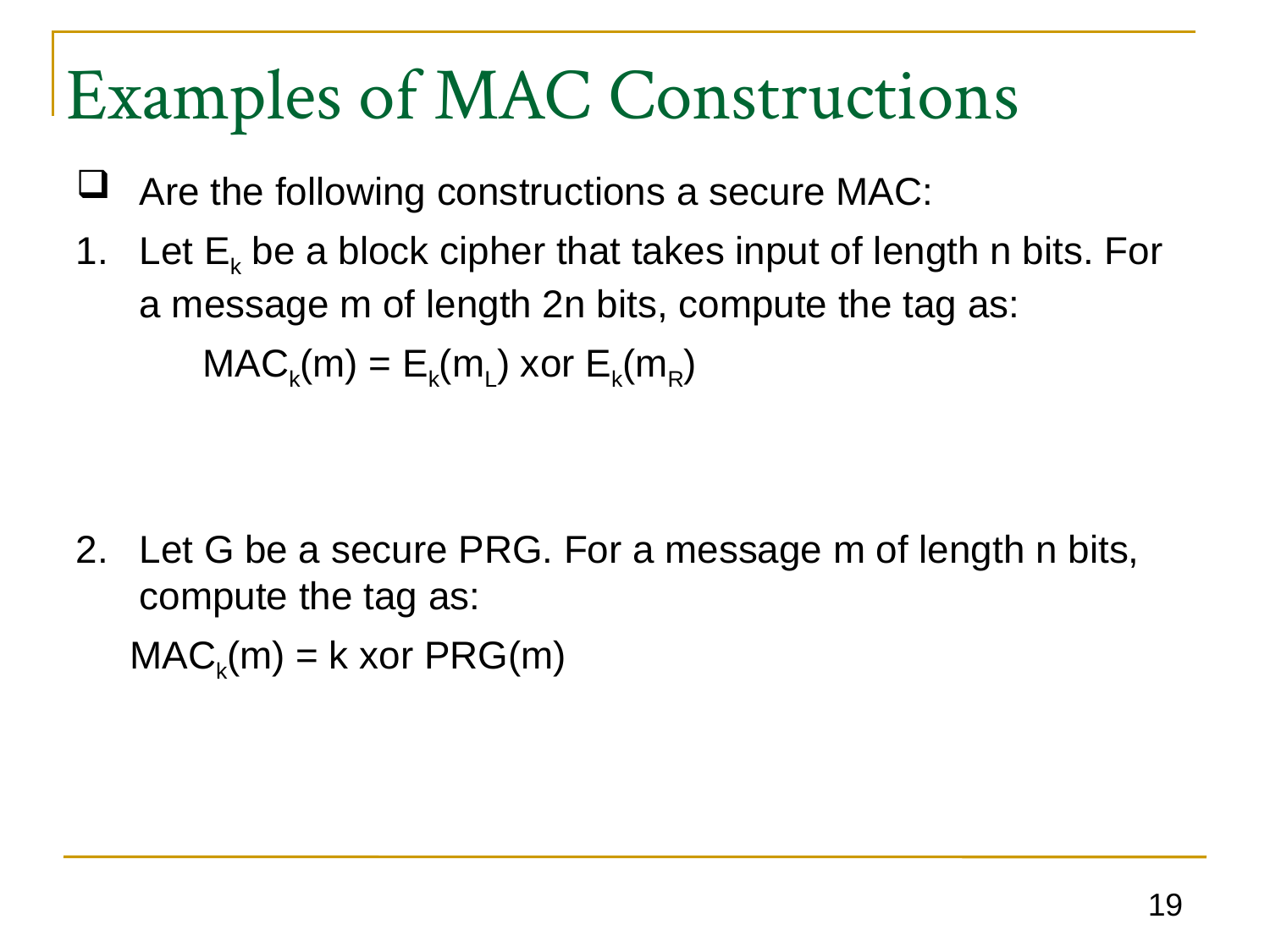

# Examples of MAC Constructions
Are the following constructions a secure MAC:
Let Ek be a block cipher that takes input of length n bits. For a message m of length 2n bits, compute the tag as:
	MACk(m) = Ek(mL) xor Ek(mR)

Let G be a secure PRG. For a message m of length n bits, compute the tag as:
     MACk(m) = k xor PRG(m)
19